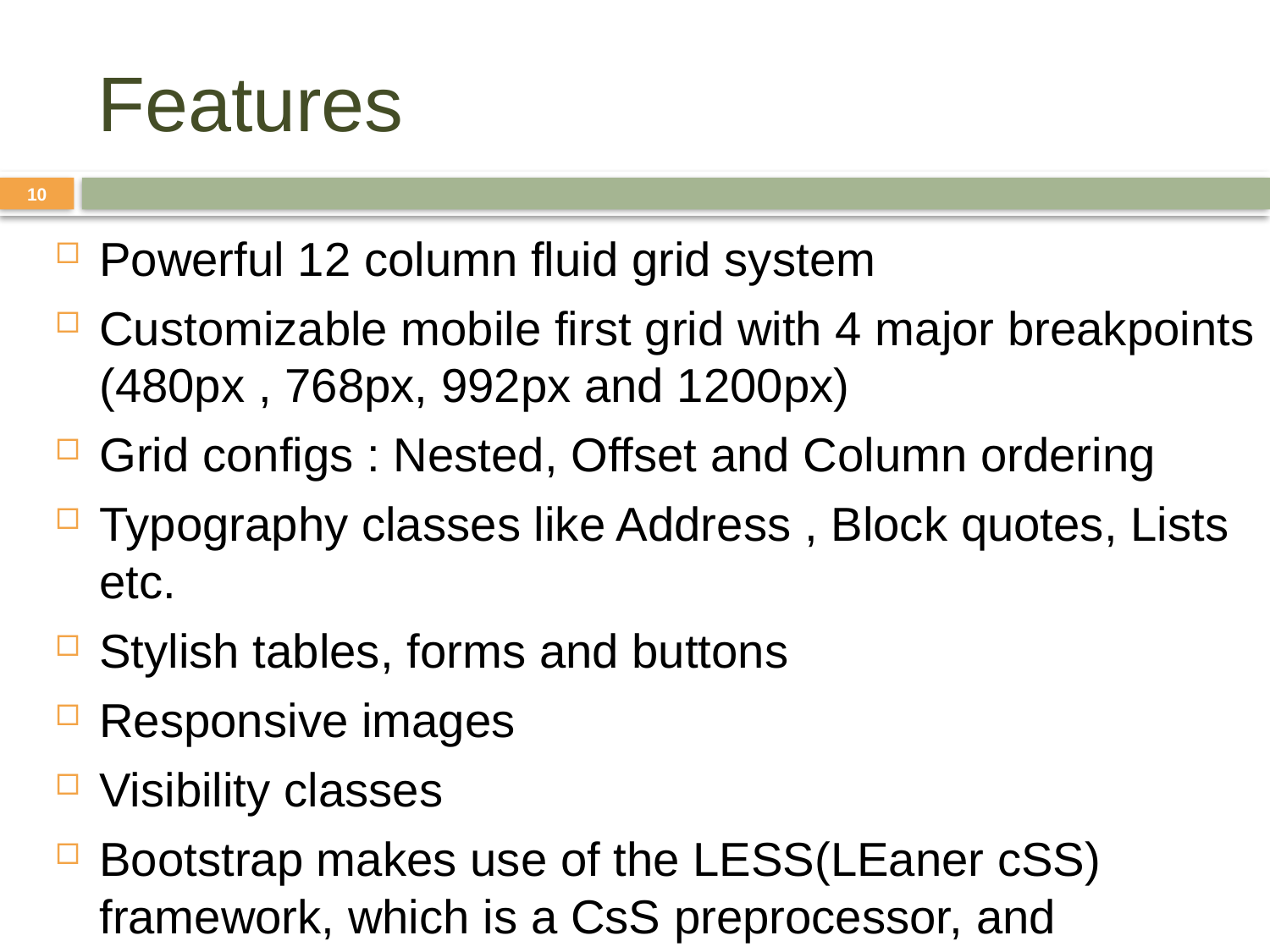

# Features
10
Powerful 12 column fluid grid system
Customizable mobile first grid with 4 major breakpoints (480px , 768px, 992px and 1200px)
Grid configs : Nested, Offset and Column ordering
Typography classes like Address , Block quotes, Lists etc.
Stylish tables, forms and buttons
Responsive images
Visibility classes
Bootstrap makes use of the LESS(LEaner cSS) framework, which is a CsS preprocessor, and makesthe CSS code leaner and meaner